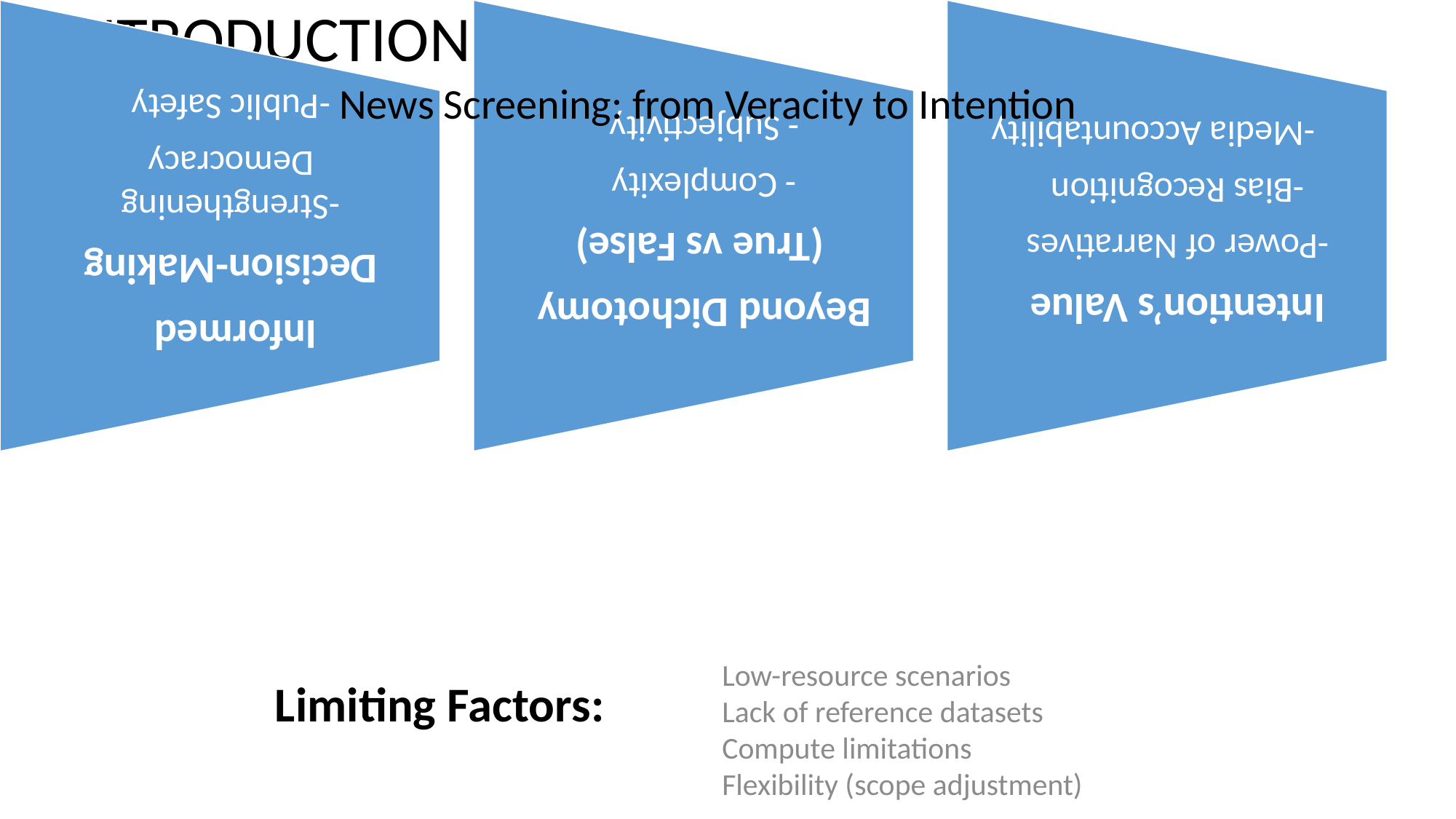

# 1.INTRODUCTION
News Screening: from Veracity to Intention
Informed
Decision-Making
-Strengthening Democracy
-Public Safety
Beyond Dichotomy
 (True vs False)
- Complexity
- Subjectivity
Intention’s Value
-Power of Narratives
-Bias Recognition
      -Media Accountability
Low-resource scenarios
Lack of reference datasets
Compute limitations
Flexibility (scope adjustment)
Limiting Factors: